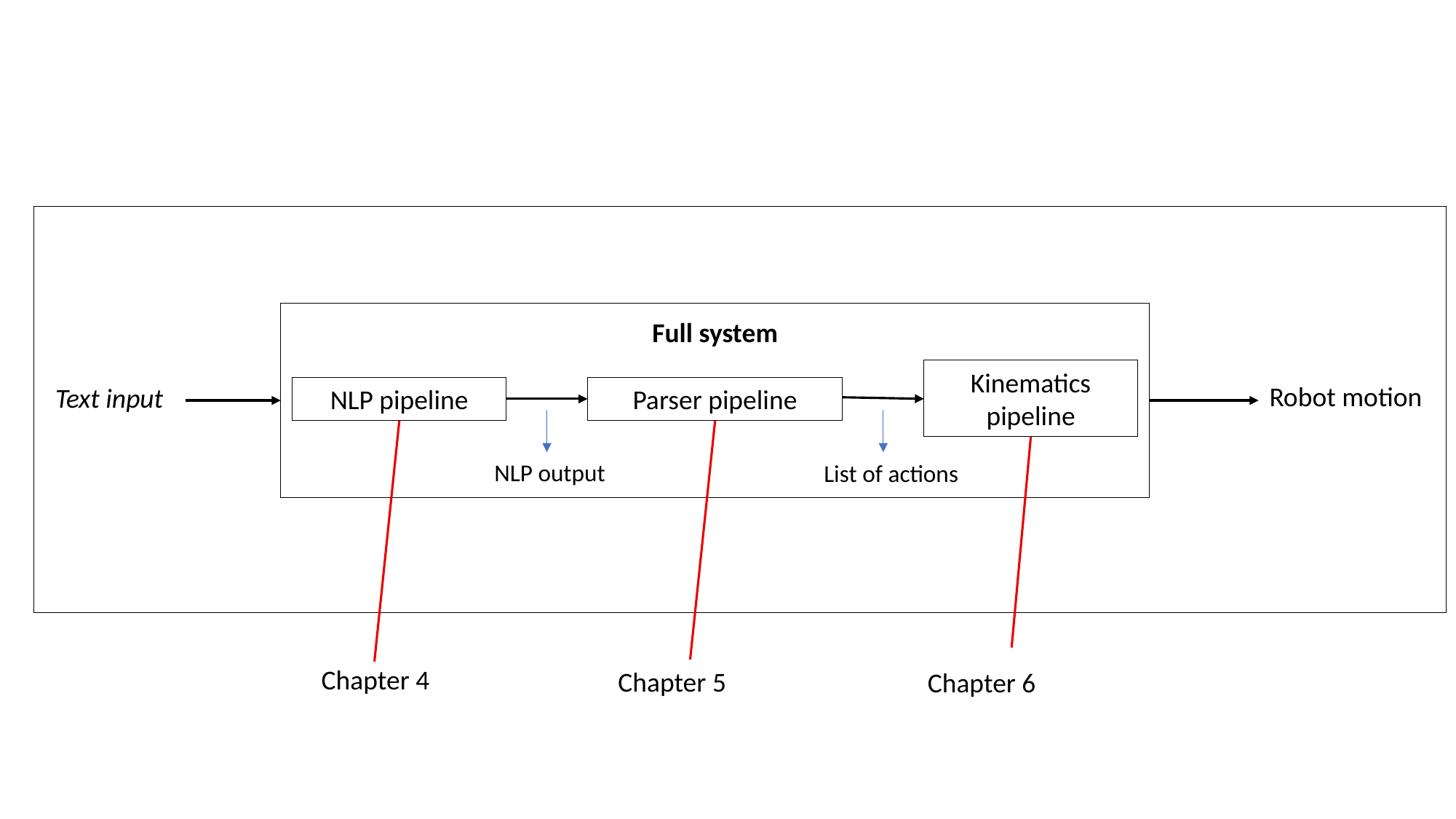

Full system
Kinematics pipeline
Robot motion
Text input
NLP pipeline
Parser pipeline
NLP output
List of actions
Chapter 4
Chapter 5
Chapter 6